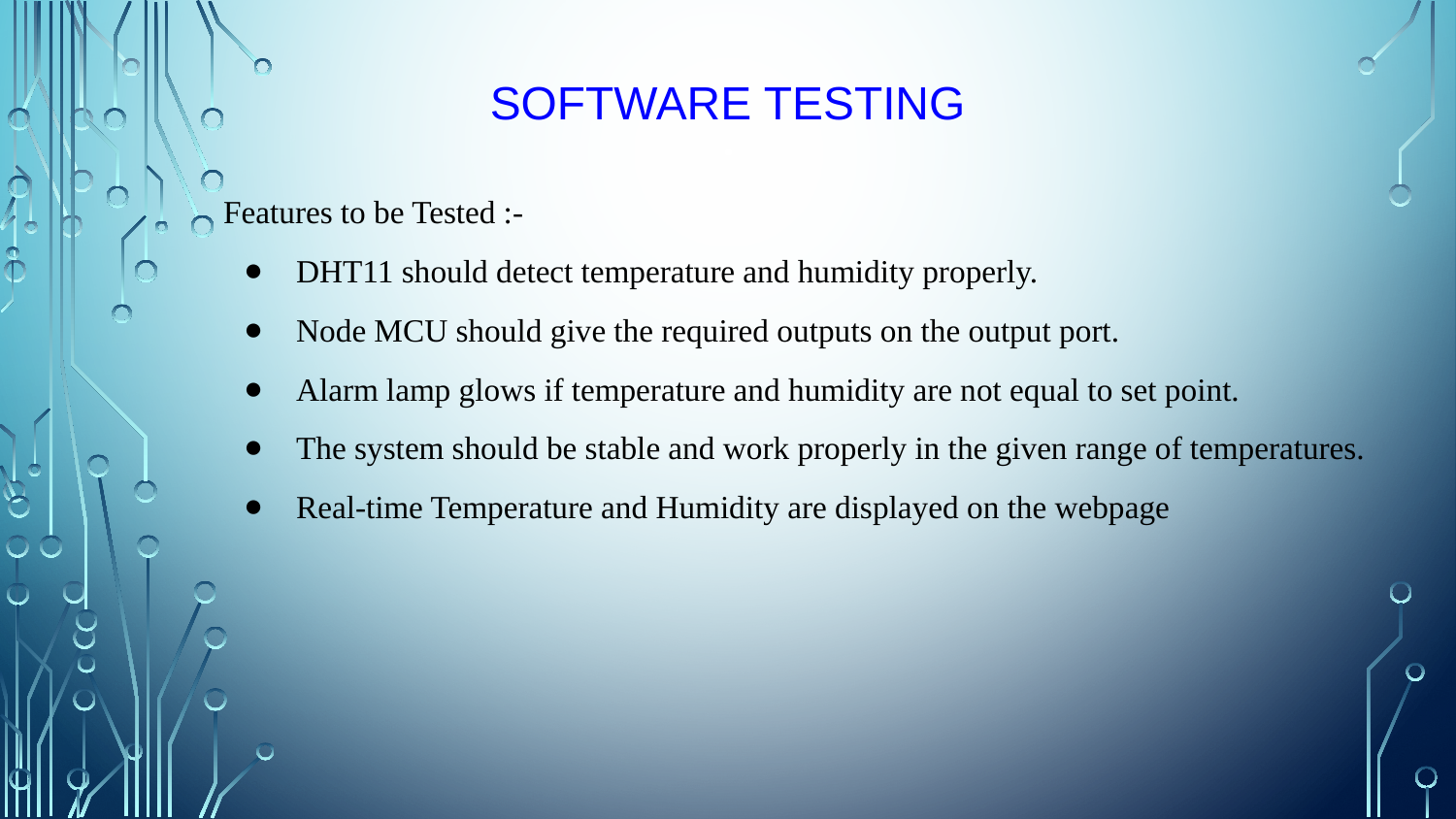

# SOFTWARE TESTING
Features to be Tested :-
DHT11 should detect temperature and humidity properly.
Node MCU should give the required outputs on the output port.
Alarm lamp glows if temperature and humidity are not equal to set point.
The system should be stable and work properly in the given range of temperatures.
Real-time Temperature and Humidity are displayed on the webpage